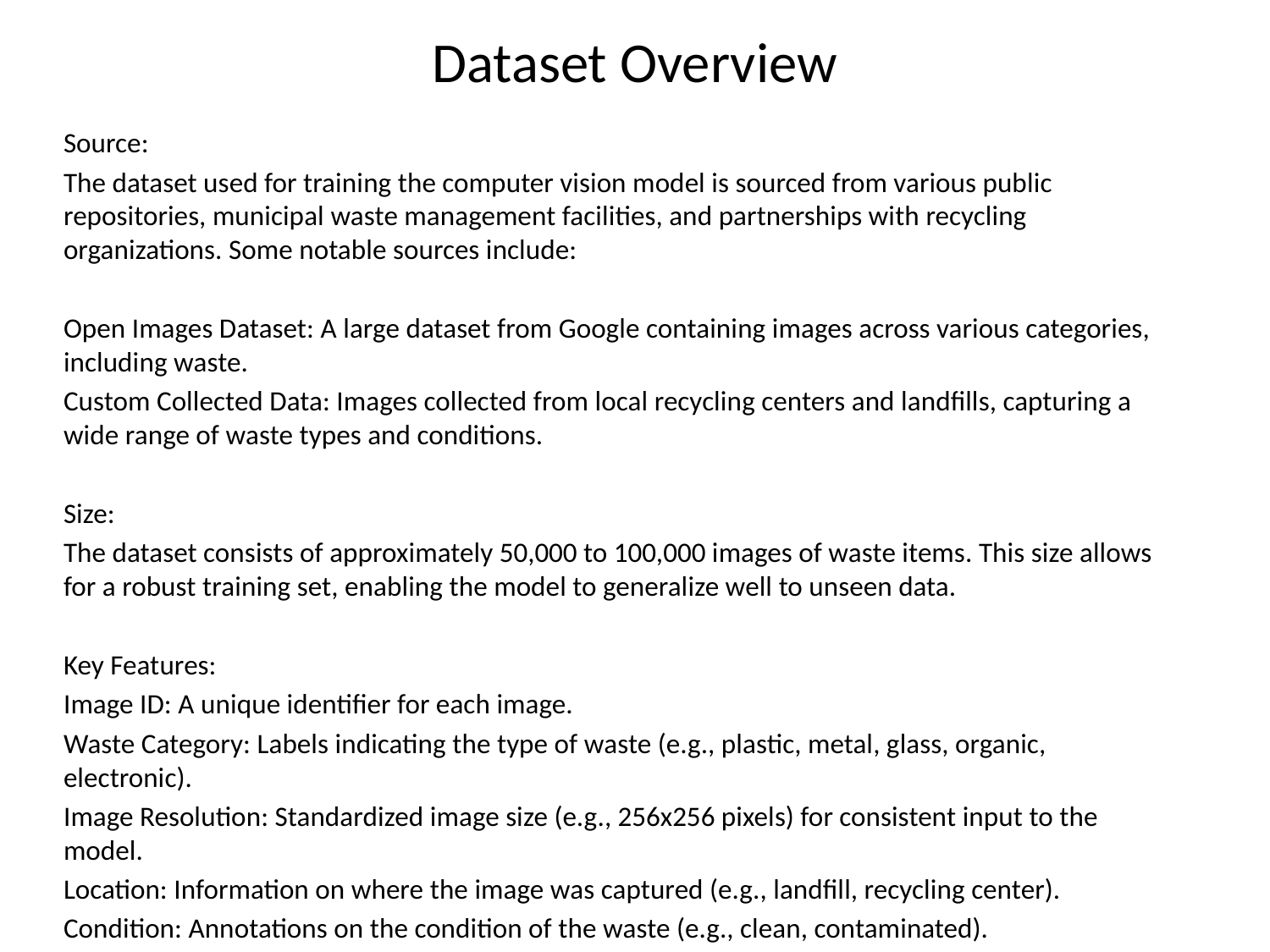

# Dataset Overview
Source:
The dataset used for training the computer vision model is sourced from various public repositories, municipal waste management facilities, and partnerships with recycling organizations. Some notable sources include:

Open Images Dataset: A large dataset from Google containing images across various categories, including waste.
Custom Collected Data: Images collected from local recycling centers and landfills, capturing a wide range of waste types and conditions.

Size:
The dataset consists of approximately 50,000 to 100,000 images of waste items. This size allows for a robust training set, enabling the model to generalize well to unseen data.

Key Features:
Image ID: A unique identifier for each image.
Waste Category: Labels indicating the type of waste (e.g., plastic, metal, glass, organic, electronic).
Image Resolution: Standardized image size (e.g., 256x256 pixels) for consistent input to the model.
Location: Information on where the image was captured (e.g., landfill, recycling center).
Condition: Annotations on the condition of the waste (e.g., clean, contaminated).
Color Histogram: Statistical data on the color distribution within the image, aiding in classification.